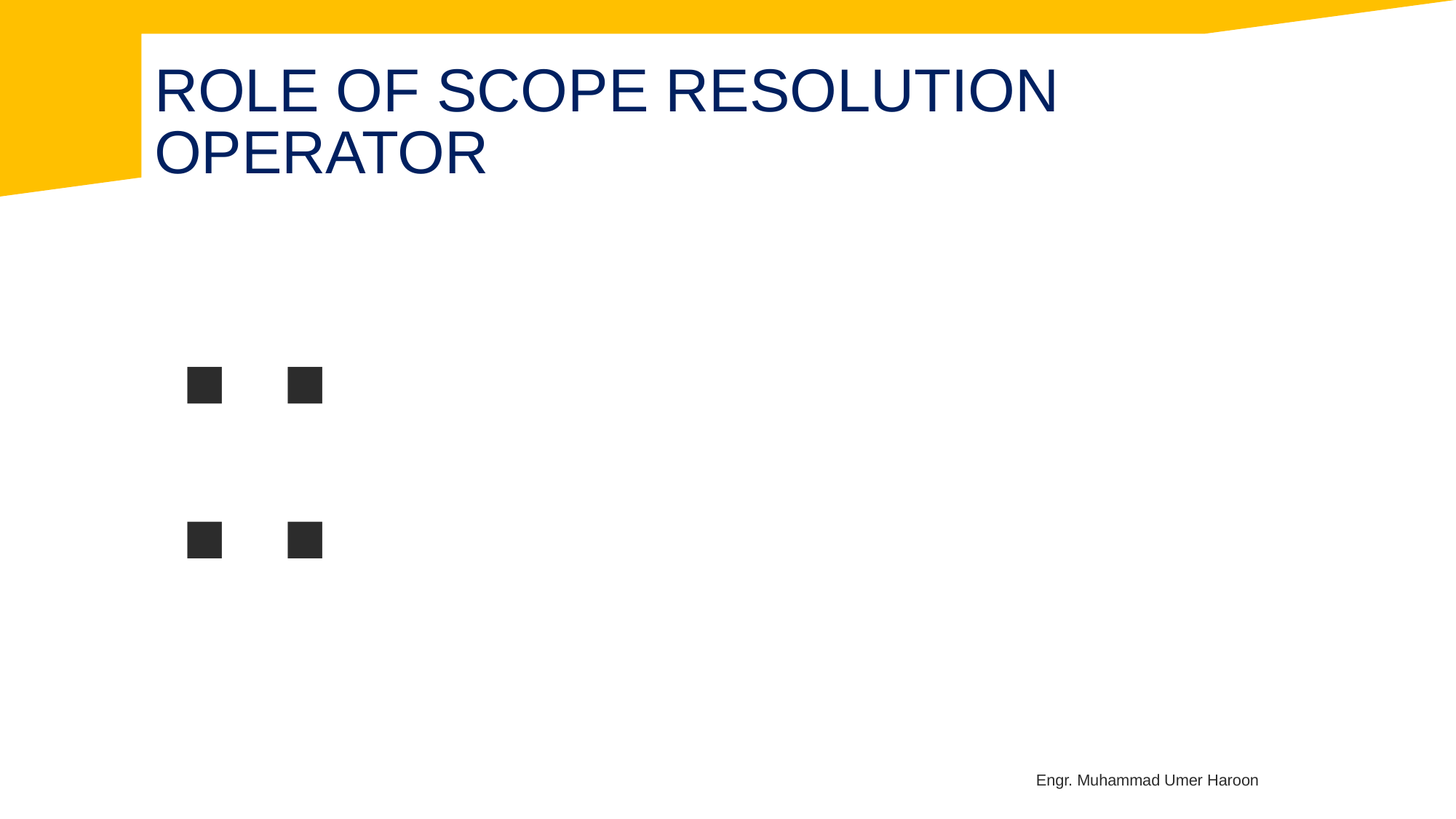

# Role of scope resolution operator
::
Engr. Muhammad Umer Haroon